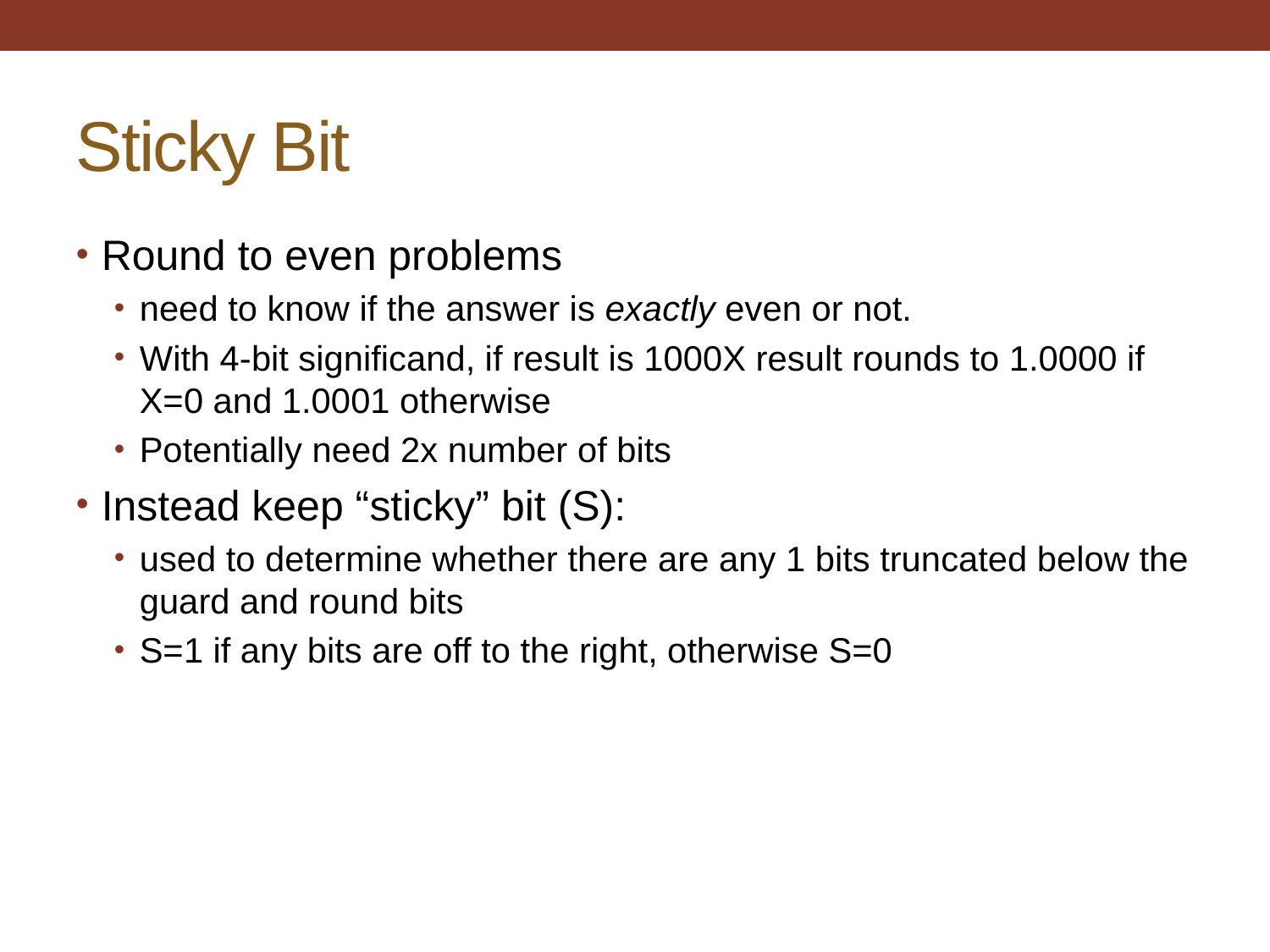

# Sticky Bit
Round to even problems
need to know if the answer is exactly even or not.
With 4-bit significand, if result is 1000X result rounds to 1.0000 if X=0 and 1.0001 otherwise
Potentially need 2x number of bits
Instead keep “sticky” bit (S):
used to determine whether there are any 1 bits truncated below the guard and round bits
S=1 if any bits are off to the right, otherwise S=0